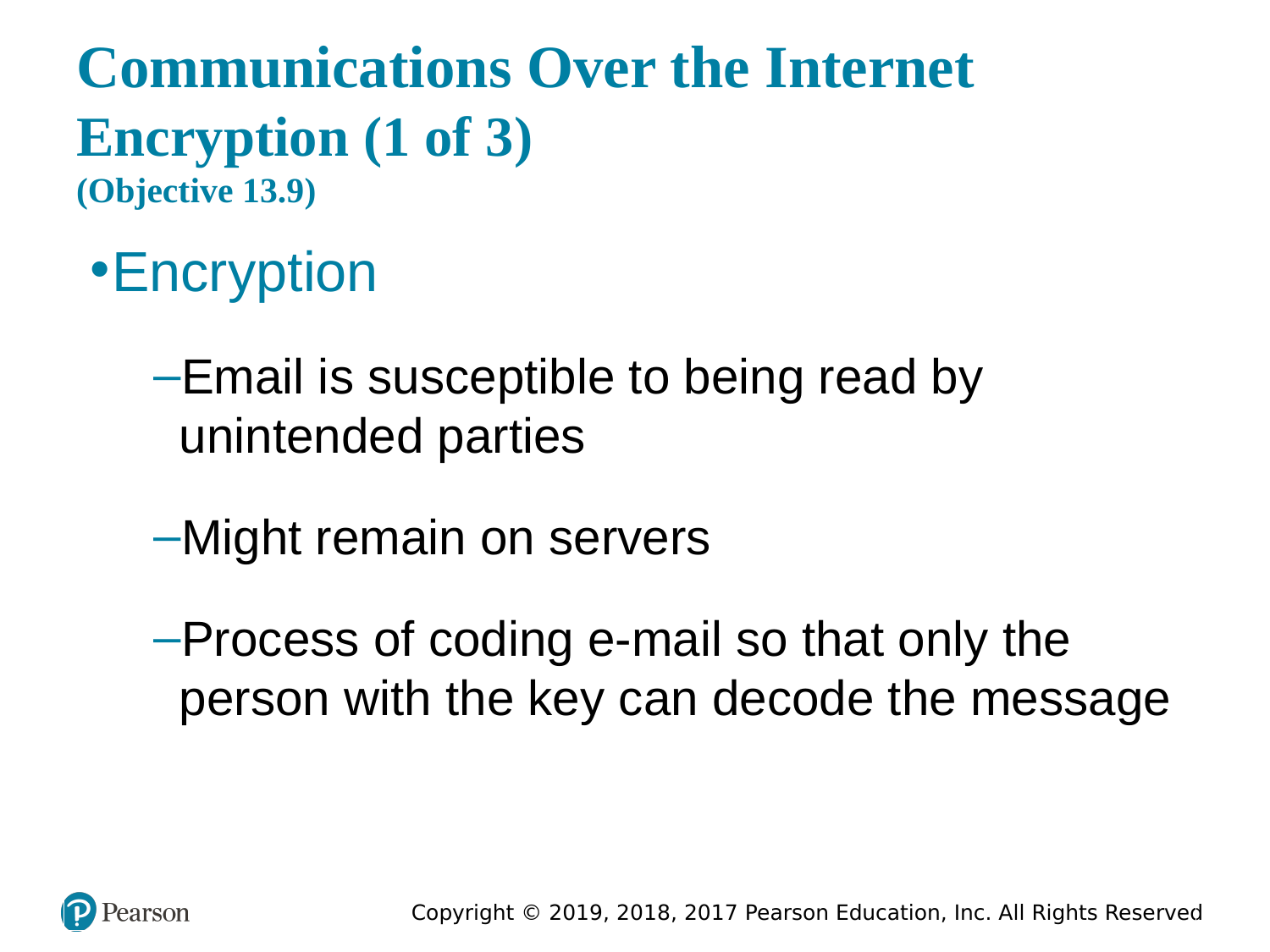

# Communications Over the Internet Encryption (1 of 3) (Objective 13.9)
Encryption
Email is susceptible to being read by unintended parties
Might remain on servers
Process of coding e-mail so that only the person with the key can decode the message